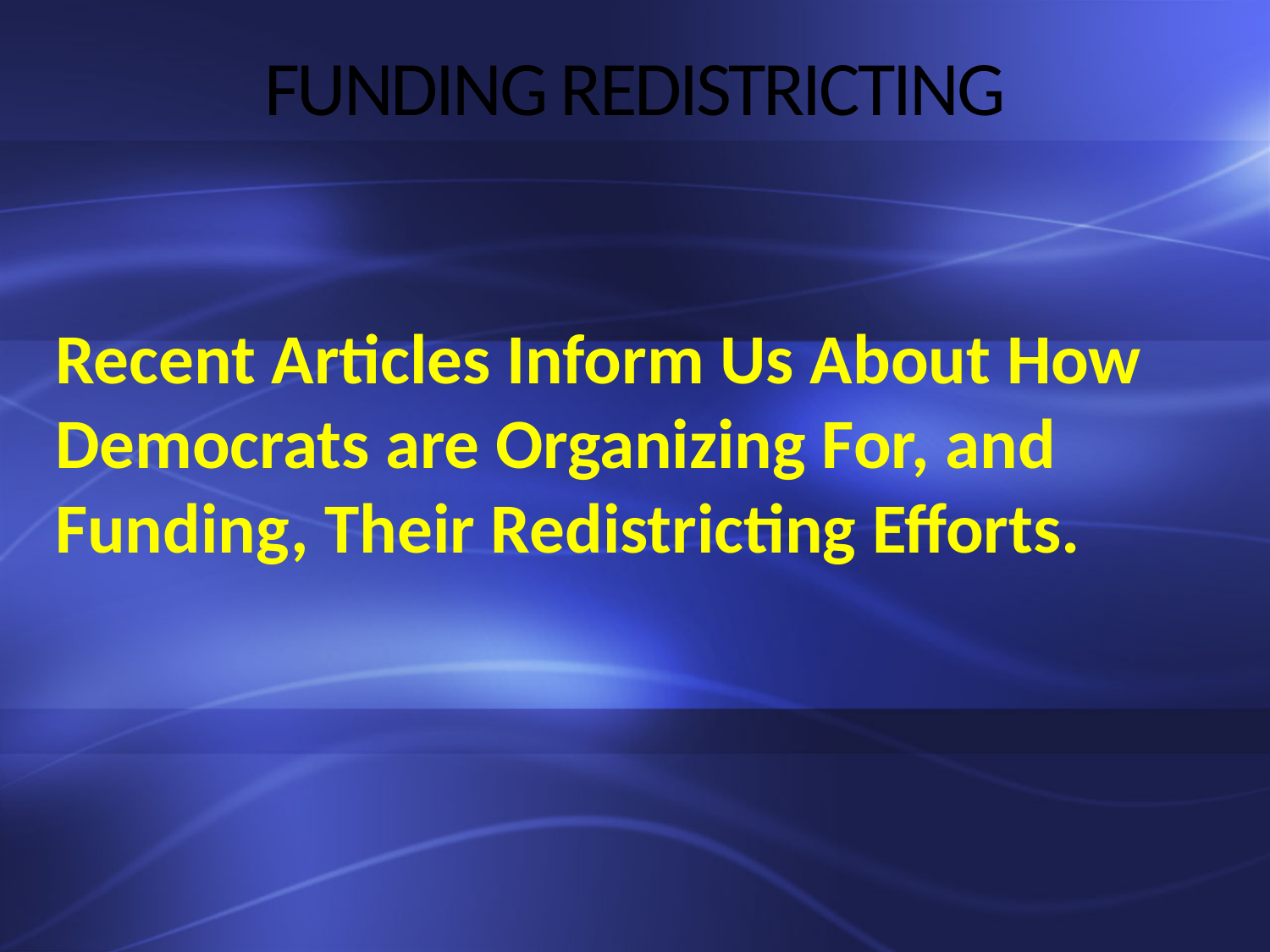

# FUNDING REDISTRICTING
Recent Articles Inform Us About How Democrats are Organizing For, and Funding, Their Redistricting Efforts.